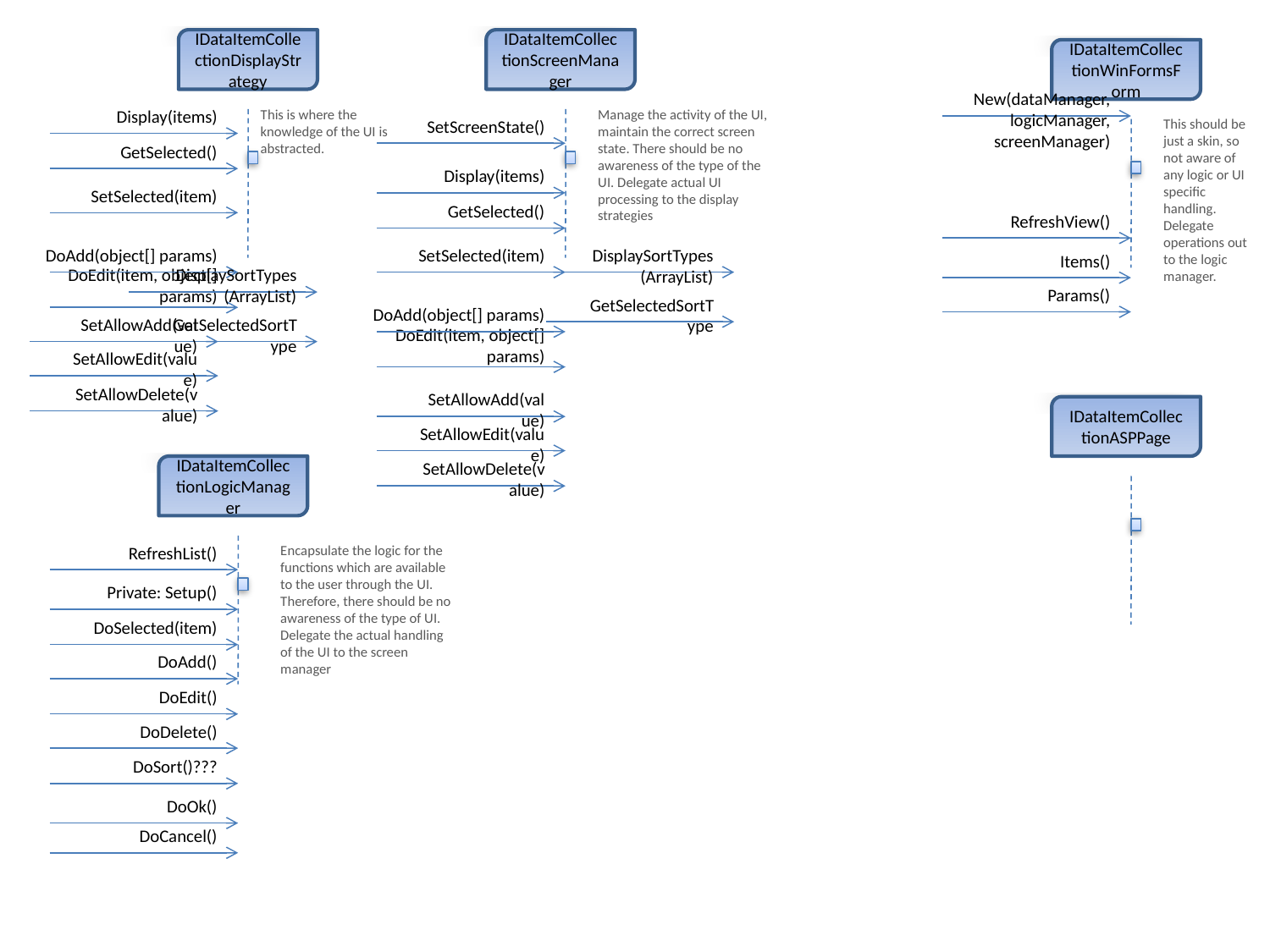

IDataItemCollectionDisplayStrategy

IDataItemCollectionScreenManager

IDataItemCollectionWinFormsForm

New(dataManager, logicManager, screenManager)
Display(items)
This is where the knowledge of the UI is abstracted.
Manage the activity of the UI, maintain the correct screen state. There should be no awareness of the type of the UI. Delegate actual UI processing to the display strategies
SetScreenState()
This should be just a skin, so not aware of any logic or UI specific handling. Delegate operations out to the logic manager.
GetSelected()
Display(items)
SetSelected(item)
GetSelected()
RefreshView()
DoAdd(object[] params)
SetSelected(item)
DisplaySortTypes(ArrayList)
Items()
DoEdit(item, object[] params)
DisplaySortTypes(ArrayList)
Params()
GetSelectedSortType
DoAdd(object[] params)
SetAllowAdd(value)
GetSelectedSortType
DoEdit(item, object[] params)
SetAllowEdit(value)
SetAllowDelete(value)
SetAllowAdd(value)
IDataItemCollectionASPPage

SetAllowEdit(value)
SetAllowDelete(value)
IDataItemCollectionLogicManager

RefreshList()
Encapsulate the logic for the functions which are available to the user through the UI.  Therefore, there should be no awareness of the type of UI. Delegate the actual handling of the UI to the screen manager
Private: Setup()
DoSelected(item)
DoAdd()
DoEdit()
DoDelete()
DoSort()???
DoOk()
DoCancel()